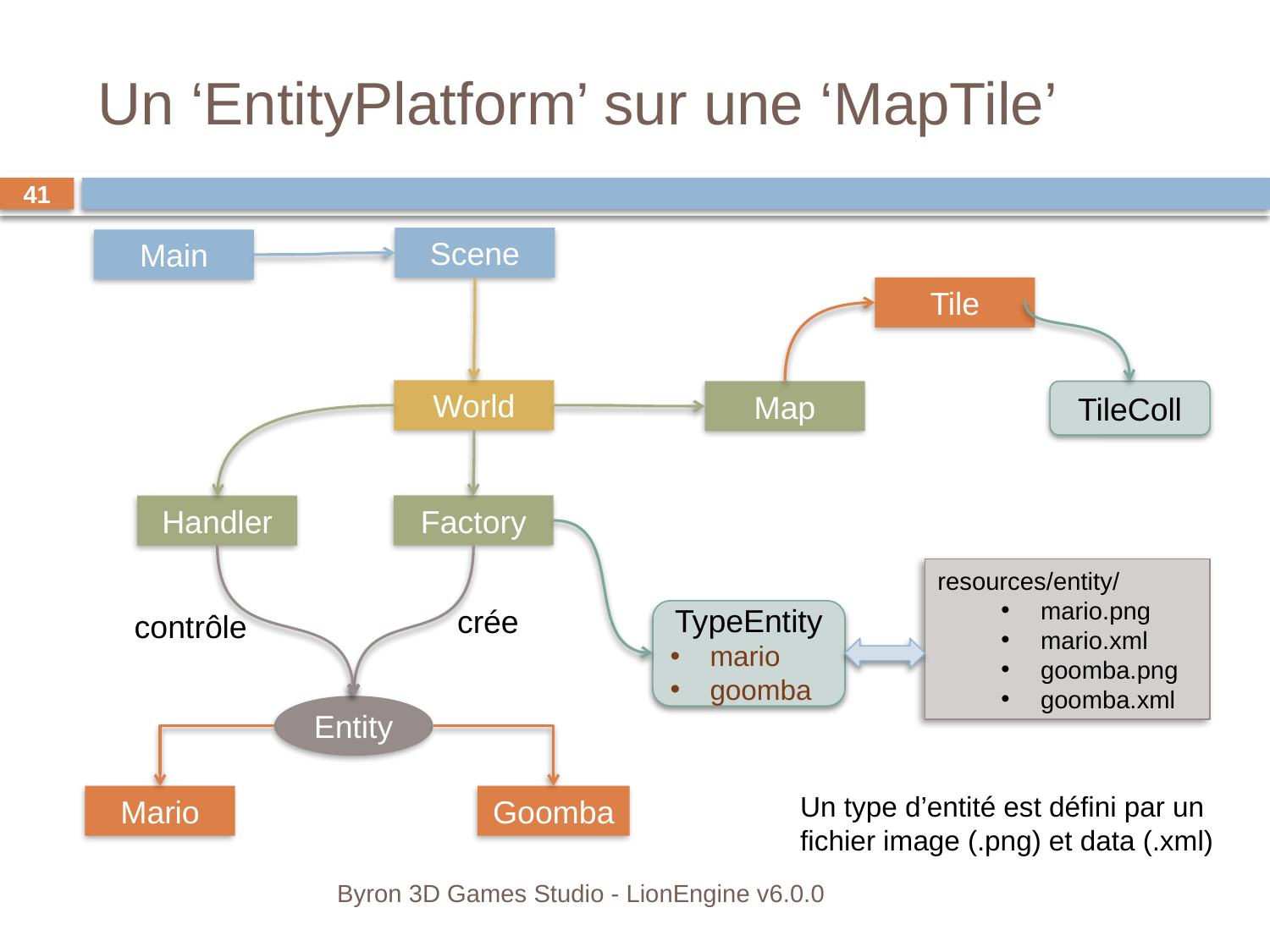

# Un ‘EntityPlatform’ sur une ‘MapTile’
41

Scene
Main
Tile
World
Map
TileColl
Factory
Handler
resources/entity/
mario.png
mario.xml
goomba.png
goomba.xml
crée
contrôle
TypeEntity
mario
goomba

Entity
Un type d’entité est défini par un
fichier image (.png) et data (.xml)
Mario
Goomba
Byron 3D Games Studio - LionEngine v6.0.0